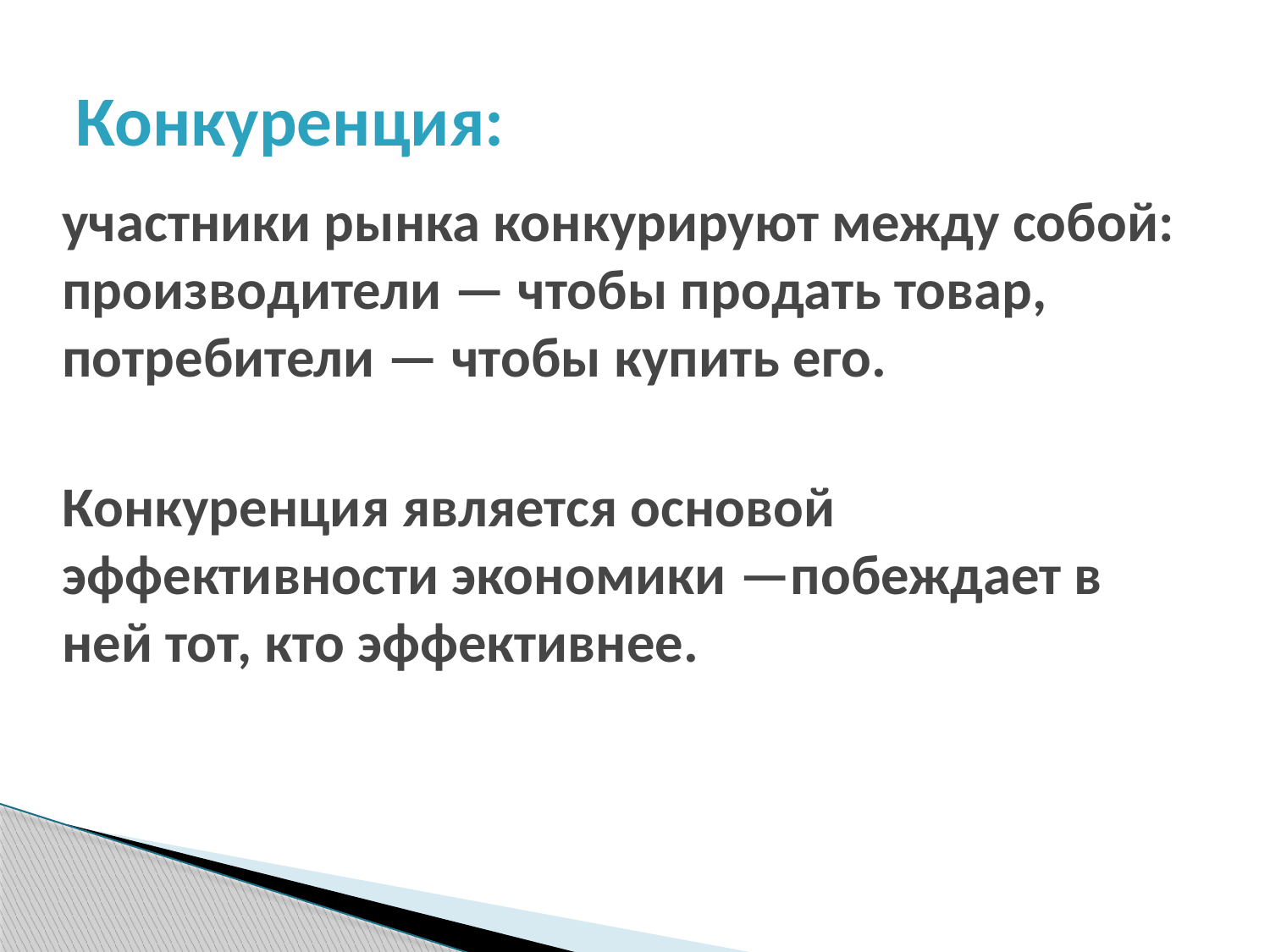

# Конкуренция:
участники рынка конкурируют между собой: производители — чтобы продать товар, потребители — чтобы купить его.

Конкуренция является основой эффективности экономики —побеждает в ней тот, кто эффективнее.